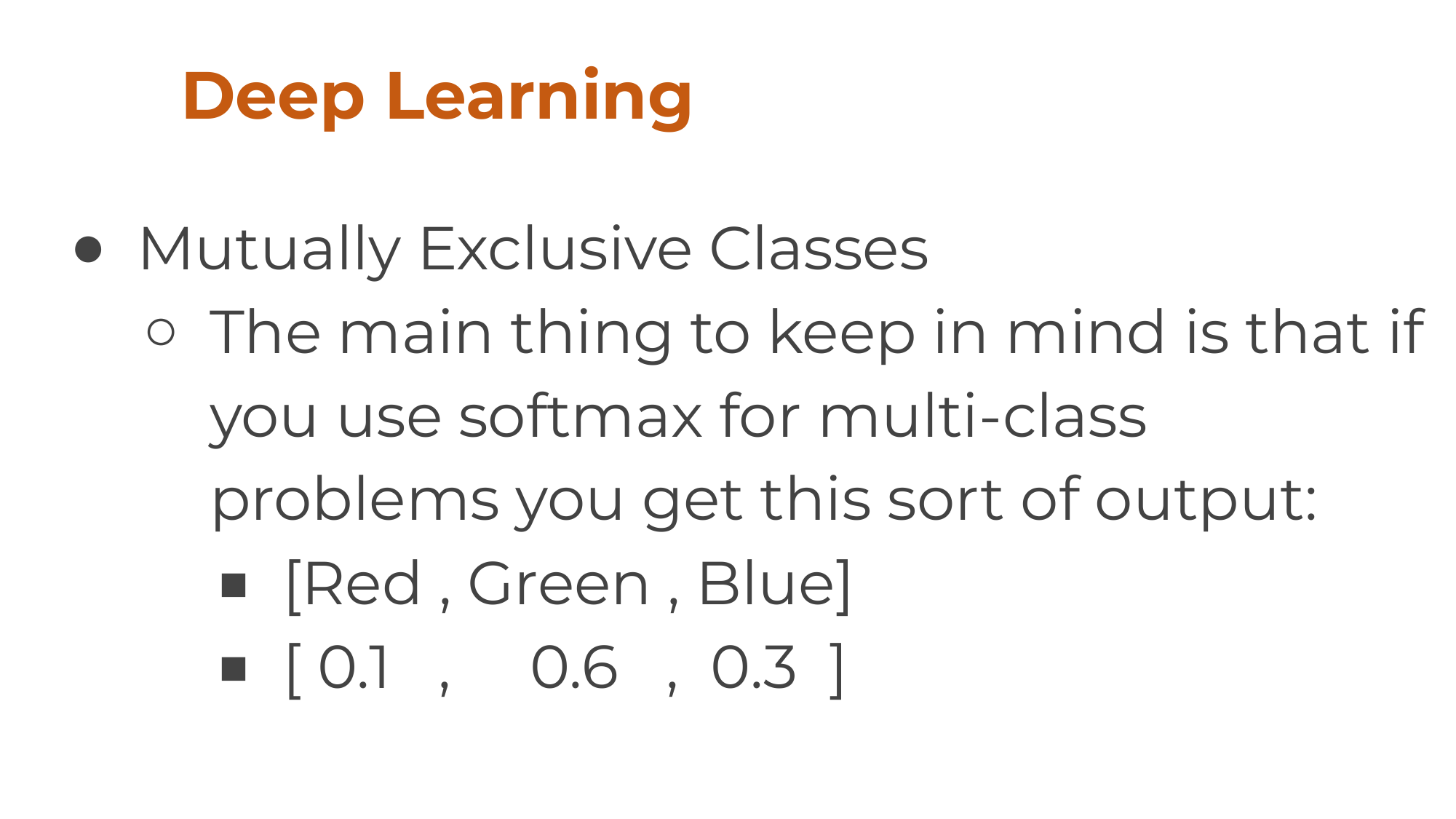

# Deep Learning

Mutually Exclusive Classes
The main thing to keep in mind is that if you use softmax for multi-class problems you get this sort of output:
[Red , Green , Blue]
[ 0.1   ,     0.6   ,  0.3  ]